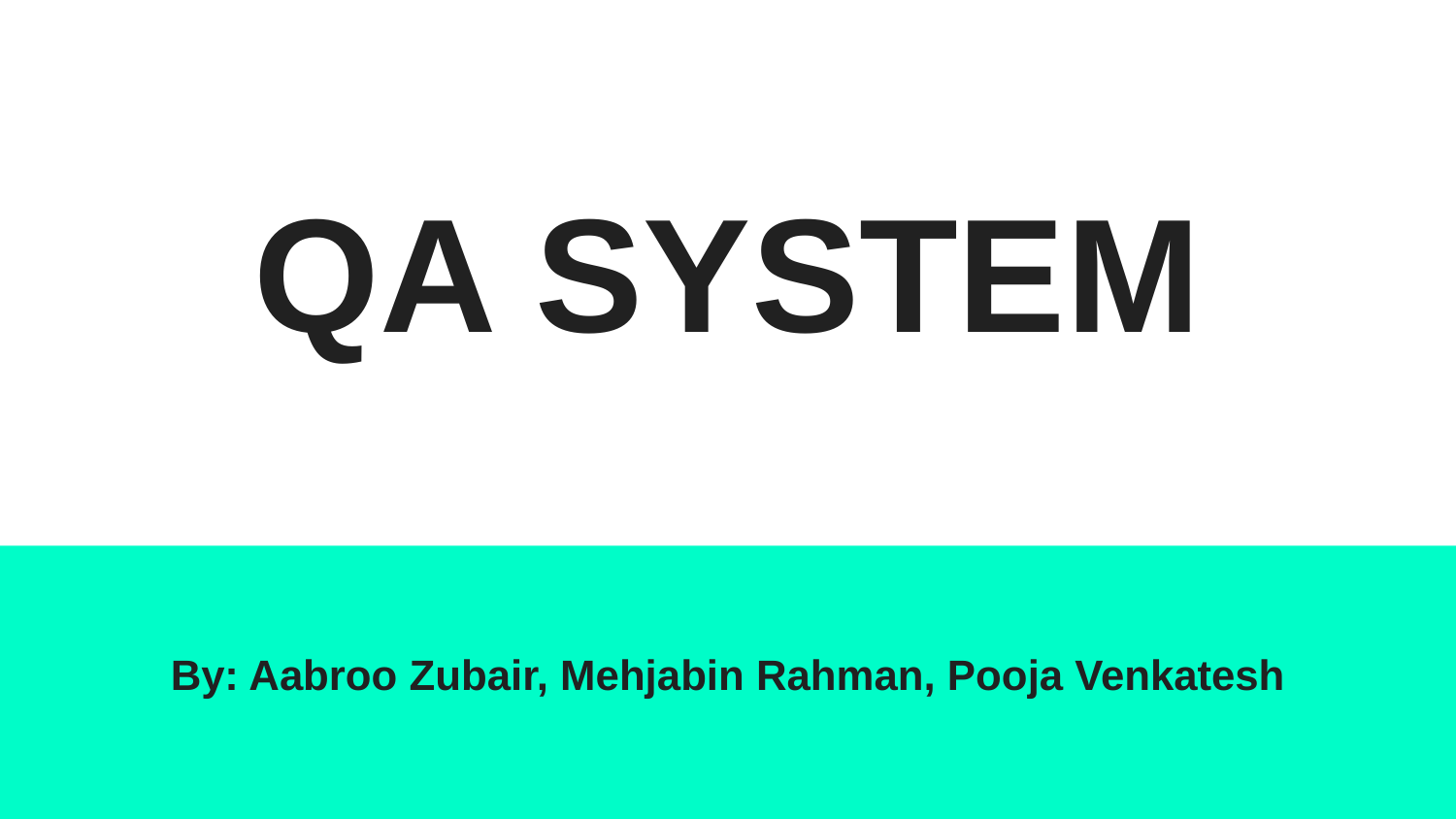

# QA SYSTEM
By: Aabroo Zubair, Mehjabin Rahman, Pooja Venkatesh